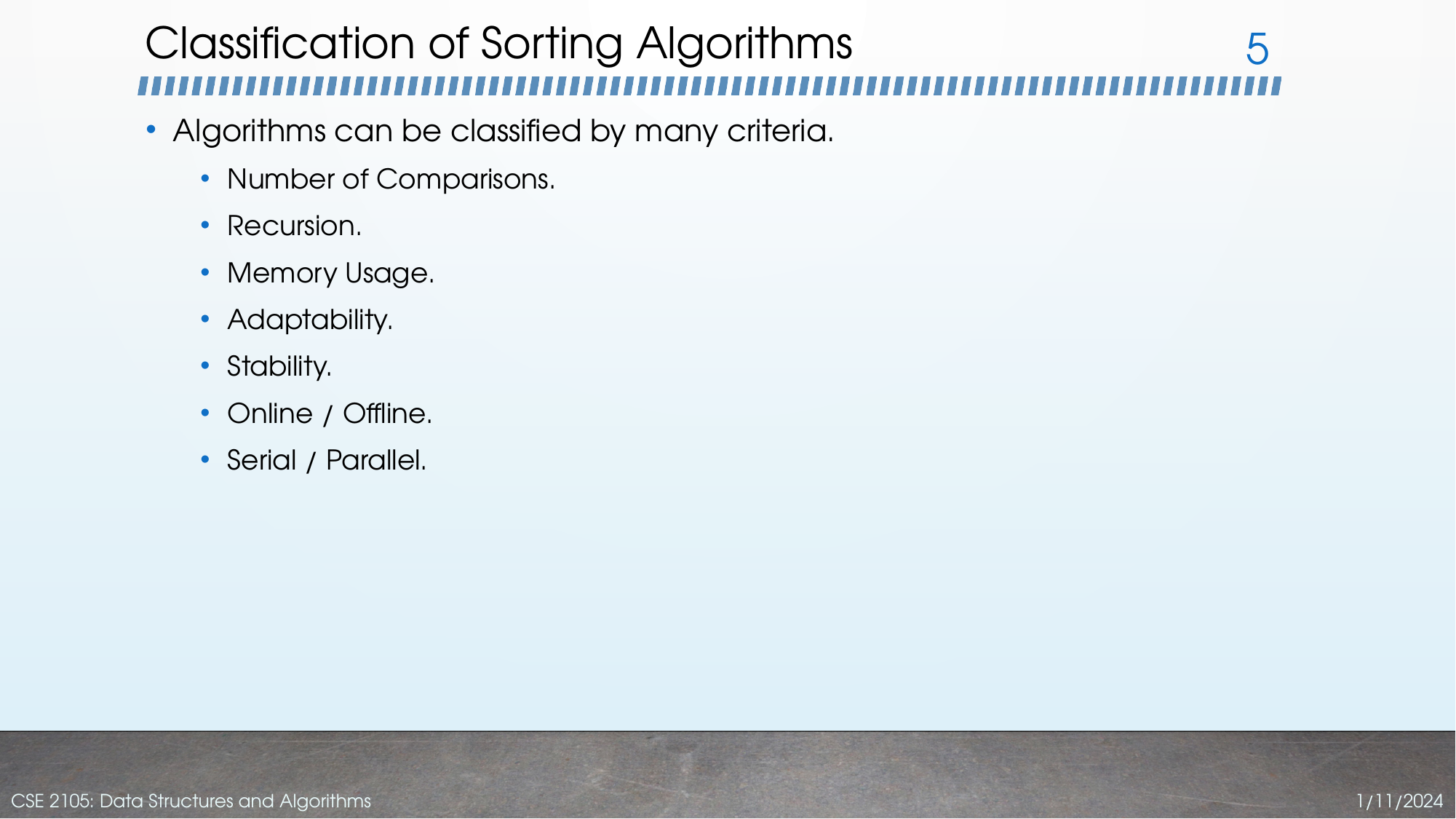

# Classification of Sorting Algorithms
5
Algorithms can be classified by many criteria.
Number of Comparisons.
Recursion.
Memory Usage.
Adaptability.
Stability.
Online / Offline.
Serial / Parallel.

1/11/2024
CSE 2105: Data Structures and Algorithms